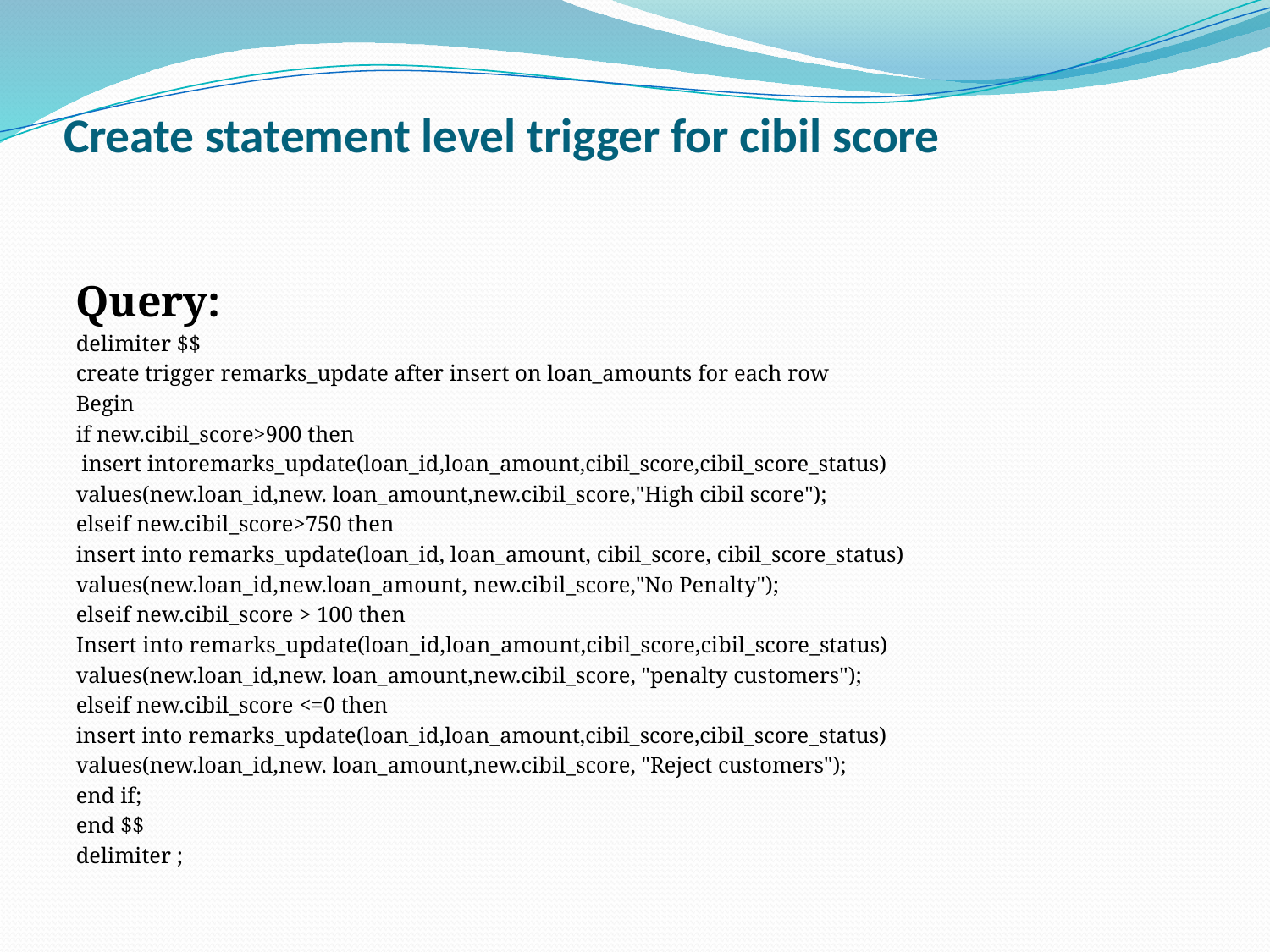

# Create statement level trigger for cibil score
Query:
delimiter $$
create trigger remarks_update after insert on loan_amounts for each row
Begin
if new.cibil_score>900 then
 insert intoremarks_update(loan_id,loan_amount,cibil_score,cibil_score_status)
values(new.loan_id,new. loan_amount,new.cibil_score,"High cibil score");
elseif new.cibil_score>750 then
insert into remarks_update(loan_id, loan_amount, cibil_score, cibil_score_status)
values(new.loan_id,new.loan_amount, new.cibil_score,"No Penalty");
elseif new.cibil_score > 100 then
Insert into remarks_update(loan_id,loan_amount,cibil_score,cibil_score_status)
values(new.loan_id,new. loan_amount,new.cibil_score, "penalty customers");
elseif new.cibil_score <=0 then
insert into remarks_update(loan_id,loan_amount,cibil_score,cibil_score_status)
values(new.loan_id,new. loan_amount,new.cibil_score, "Reject customers");
end if;
end $$
delimiter ;